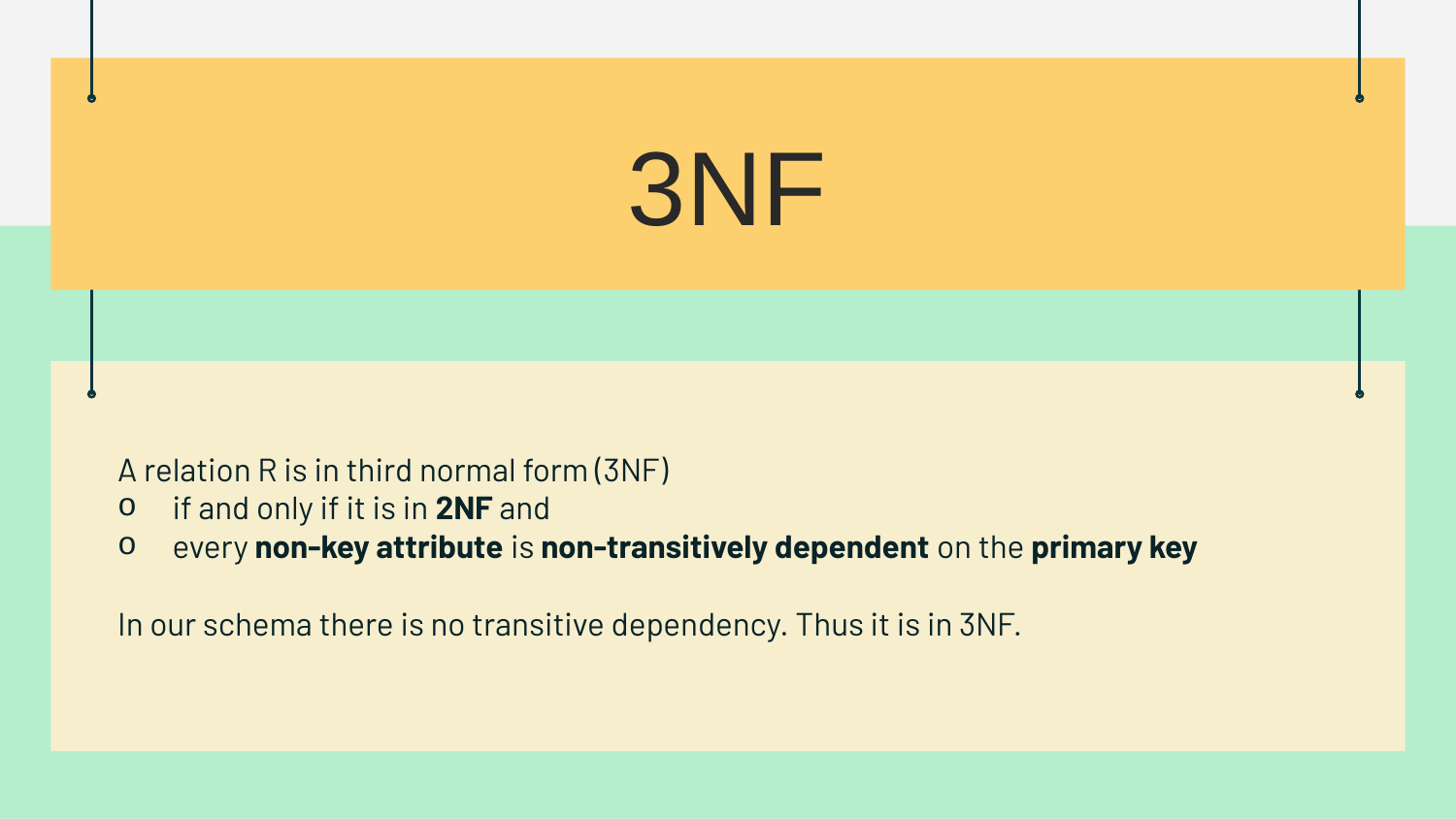

# 3NF
A relation R is in third normal form (3NF)
if and only if it is in 2NF and
every non-key attribute is non-transitively dependent on the primary key

In our schema there is no transitive dependency. Thus it is in 3NF.